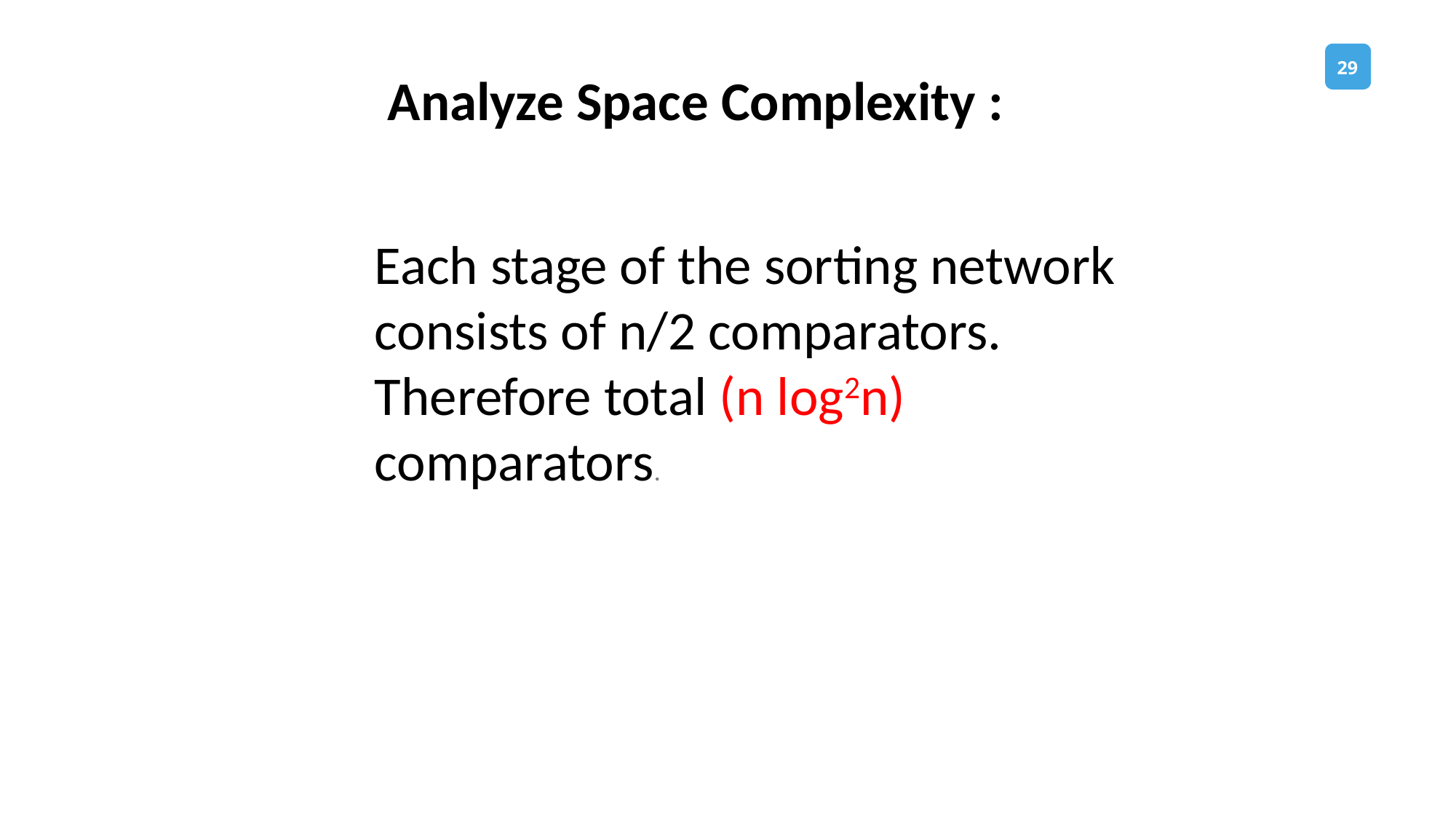

Analyze Space Complexity :
Each stage of the sorting network consists of n/2 comparators. Therefore total (n log2n) comparators.